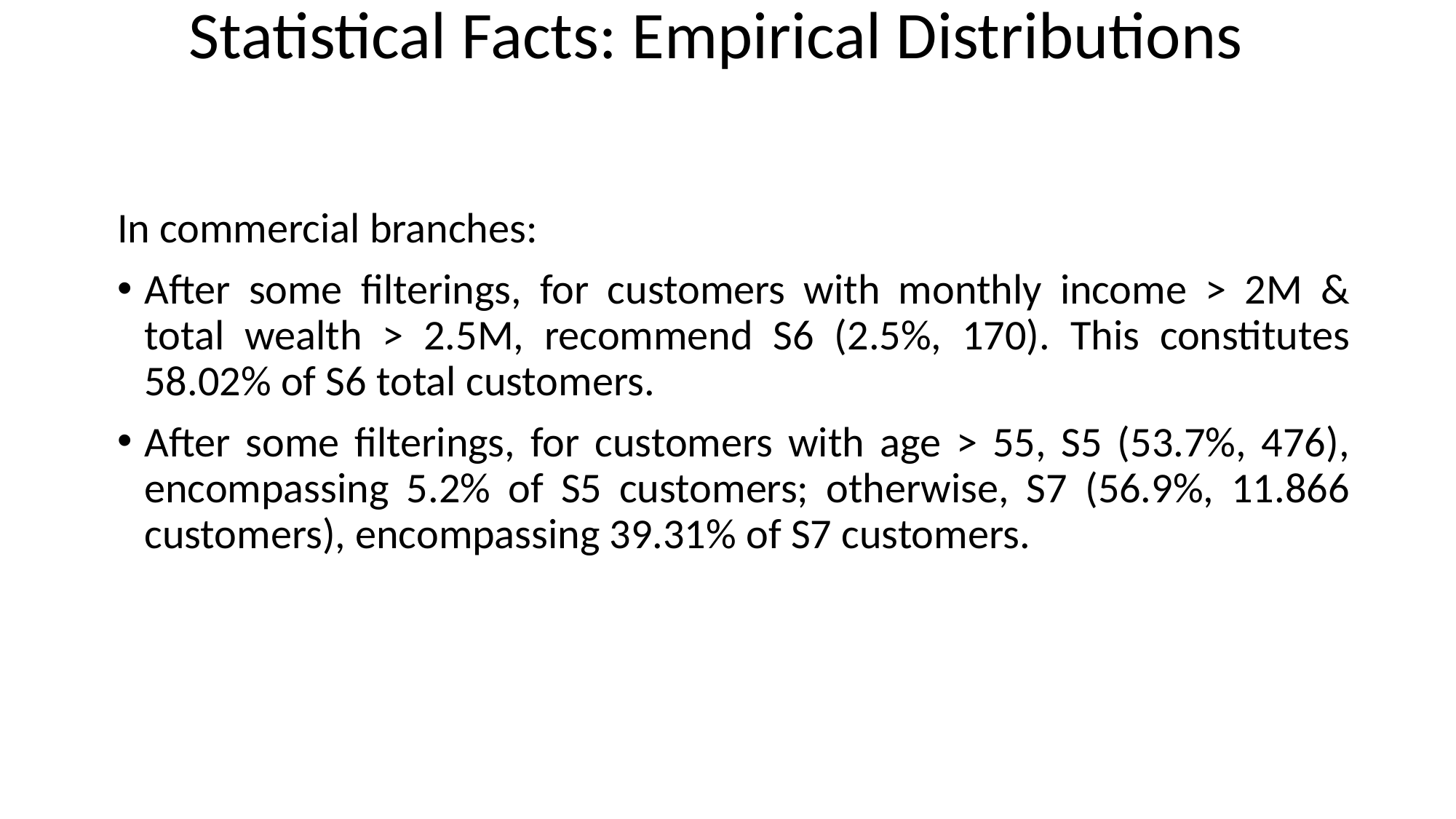

Statistical Facts: Empirical Distributions
In commercial branches:
After some filterings, for customers with monthly income > 2M & total wealth > 2.5M, recommend S6 (2.5%, 170). This constitutes 58.02% of S6 total customers.
After some filterings, for customers with age > 55, S5 (53.7%, 476), encompassing 5.2% of S5 customers; otherwise, S7 (56.9%, 11.866 customers), encompassing 39.31% of S7 customers.